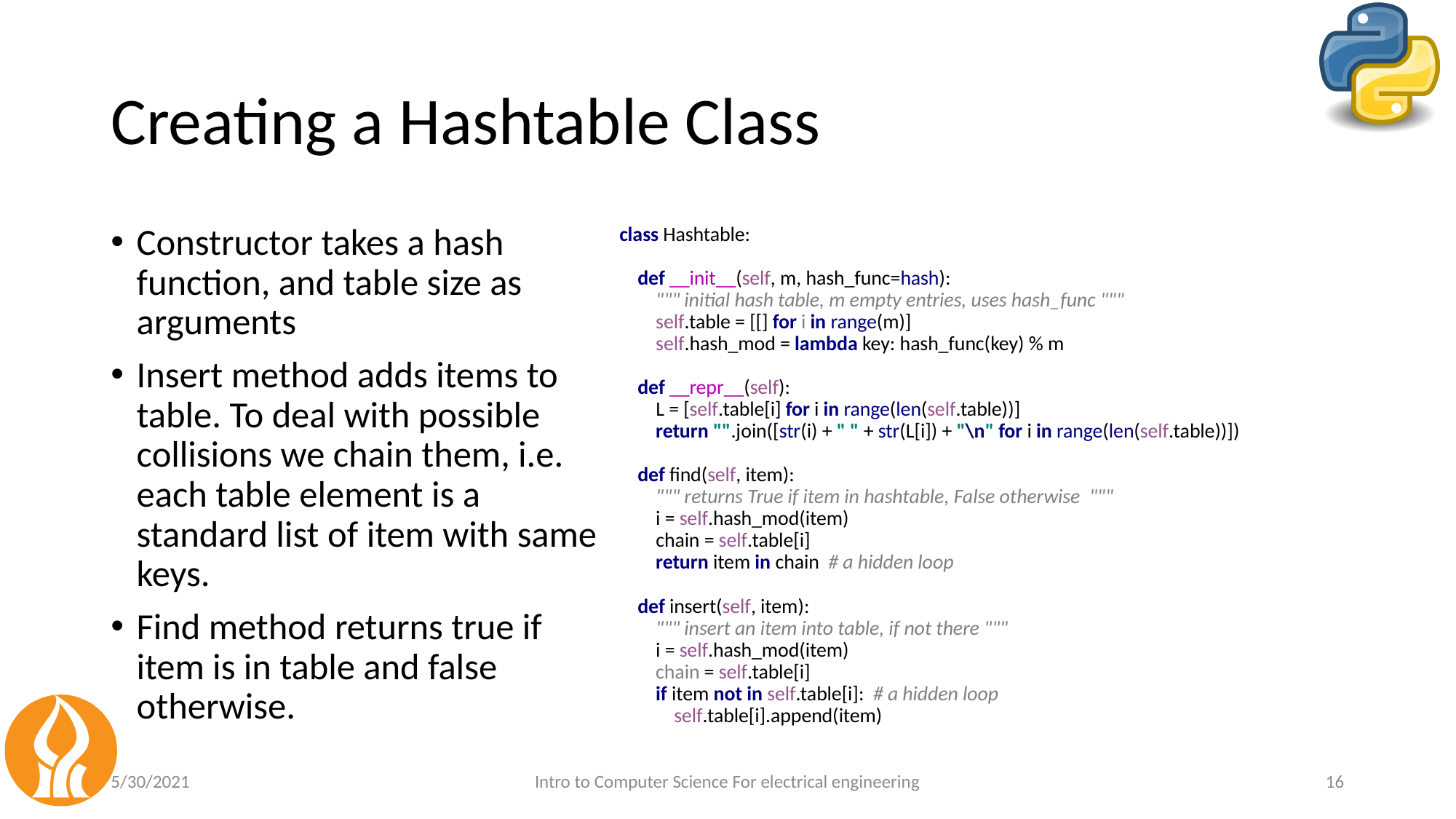

# Creating a Hashtable Class
Constructor takes a hash function, and table size as arguments
Insert method adds items to table. To deal with possible collisions we chain them, i.e. each table element is a standard list of item with same keys.
Find method returns true if item is in table and false otherwise.

class Hashtable:
    def __init__(self, m, hash_func=hash):
        """ initial hash table, m empty entries, uses hash_func """
        self.table = [[] for i in range(m)]
        self.hash_mod = lambda key: hash_func(key) % m
    def __repr__(self):
        L = [self.table[i] for i in range(len(self.table))]
        return "".join([str(i) + " " + str(L[i]) + "\n" for i in range(len(self.table))])
    def find(self, item):
        """ returns True if item in hashtable, False otherwise  """
        i = self.hash_mod(item)
        chain = self.table[i]
        return item in chain  # a hidden loop
    def insert(self, item):
        """ insert an item into table, if not there """
        i = self.hash_mod(item)
        chain = self.table[i]
        if item not in self.table[i]:  # a hidden loop
            self.table[i].append(item)
5/30/2021
Intro to Computer Science For electrical engineering
16